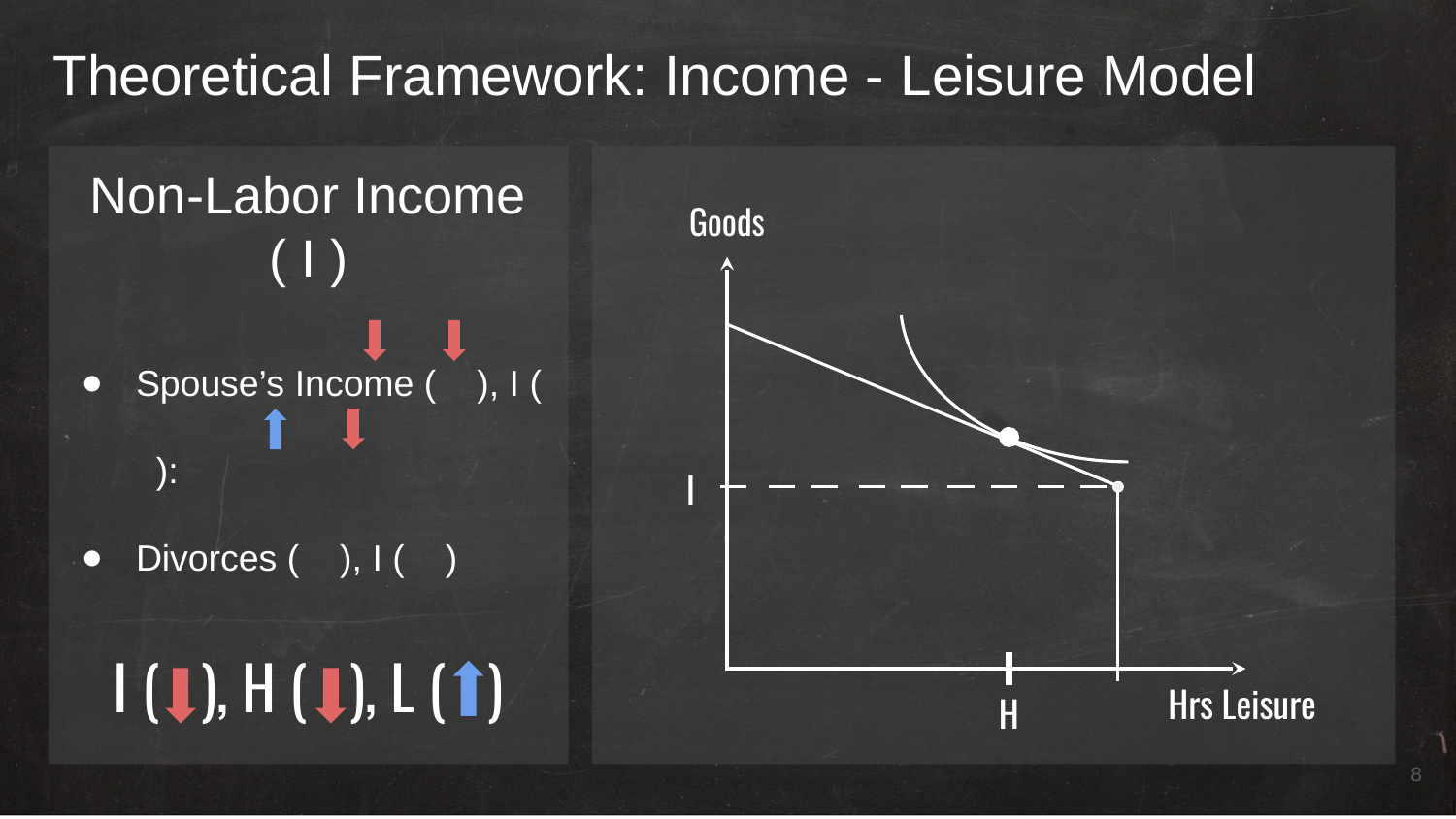

# Theoretical Framework: Income - Leisure Model

Goods

I

Hrs Leisure
H

Non-Labor Income ( I )

Spouse’s Income (    ), I (    ):
Divorces (    ), I (    )

I (   ), H (   ), L (   )

8